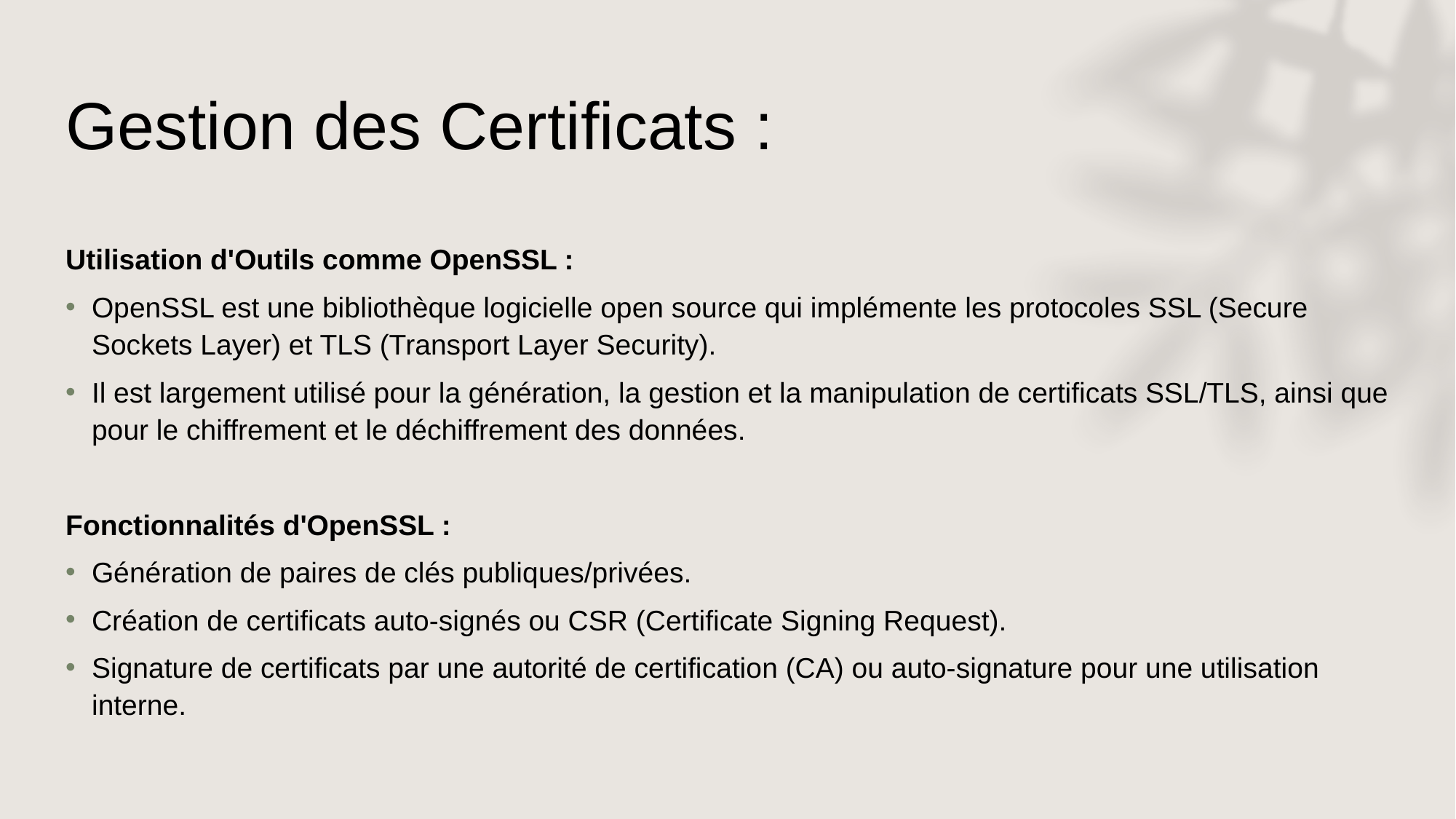

# Gestion des Certificats :
Utilisation d'Outils comme OpenSSL :
OpenSSL est une bibliothèque logicielle open source qui implémente les protocoles SSL (Secure Sockets Layer) et TLS (Transport Layer Security).
Il est largement utilisé pour la génération, la gestion et la manipulation de certificats SSL/TLS, ainsi que pour le chiffrement et le déchiffrement des données.

Fonctionnalités d'OpenSSL :
Génération de paires de clés publiques/privées.
Création de certificats auto-signés ou CSR (Certificate Signing Request).
Signature de certificats par une autorité de certification (CA) ou auto-signature pour une utilisation interne.